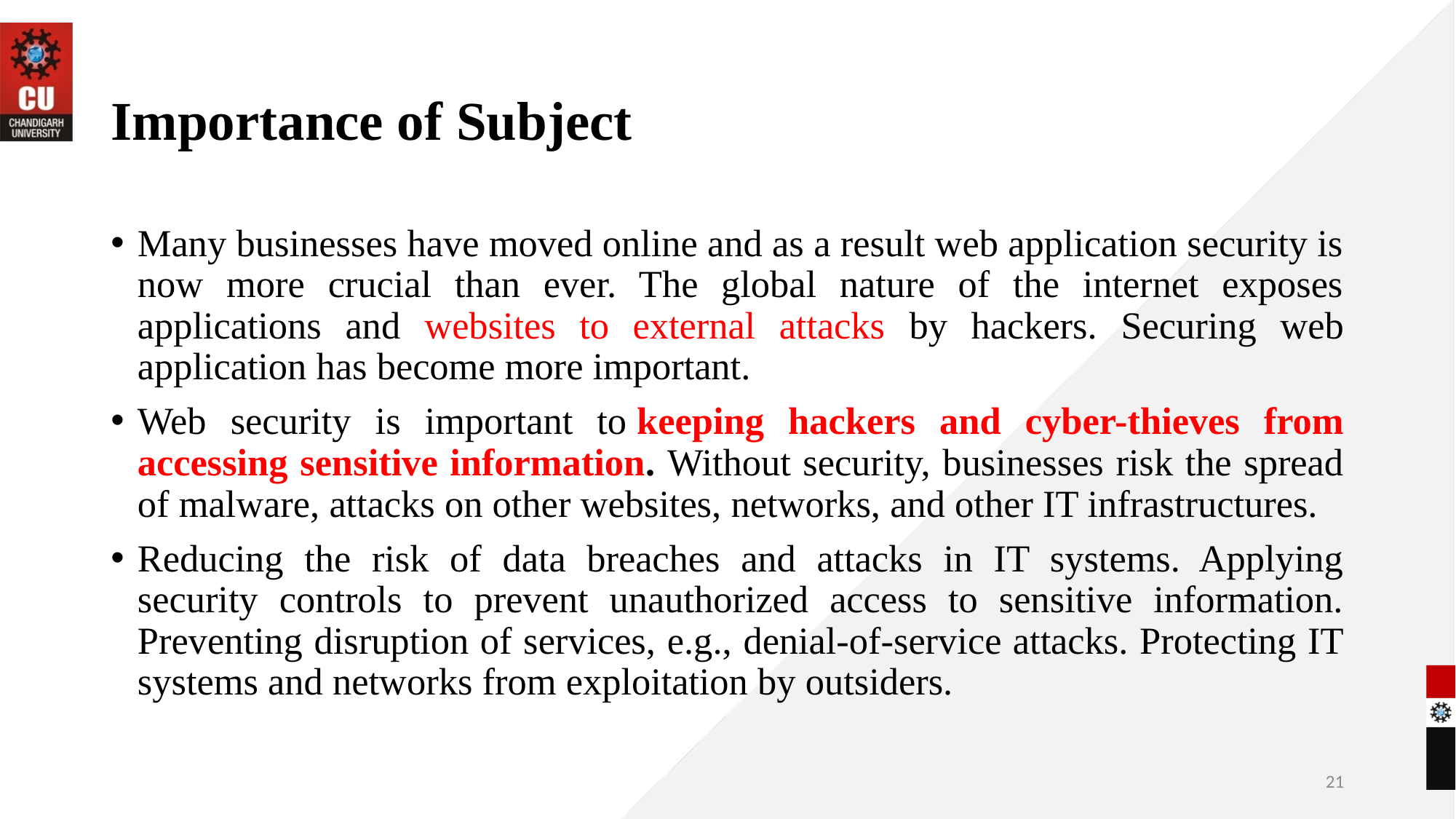

# Importance of Subject
Many businesses have moved online and as a result web application security is now more crucial than ever. The global nature of the internet exposes applications and websites to external attacks by hackers. Securing web application has become more important.
Web security is important to keeping hackers and cyber-thieves from accessing sensitive information. Without security, businesses risk the spread of malware, attacks on other websites, networks, and other IT infrastructures.
Reducing the risk of data breaches and attacks in IT systems. Applying security controls to prevent unauthorized access to sensitive information. Preventing disruption of services, e.g., denial-of-service attacks. Protecting IT systems and networks from exploitation by outsiders.

21